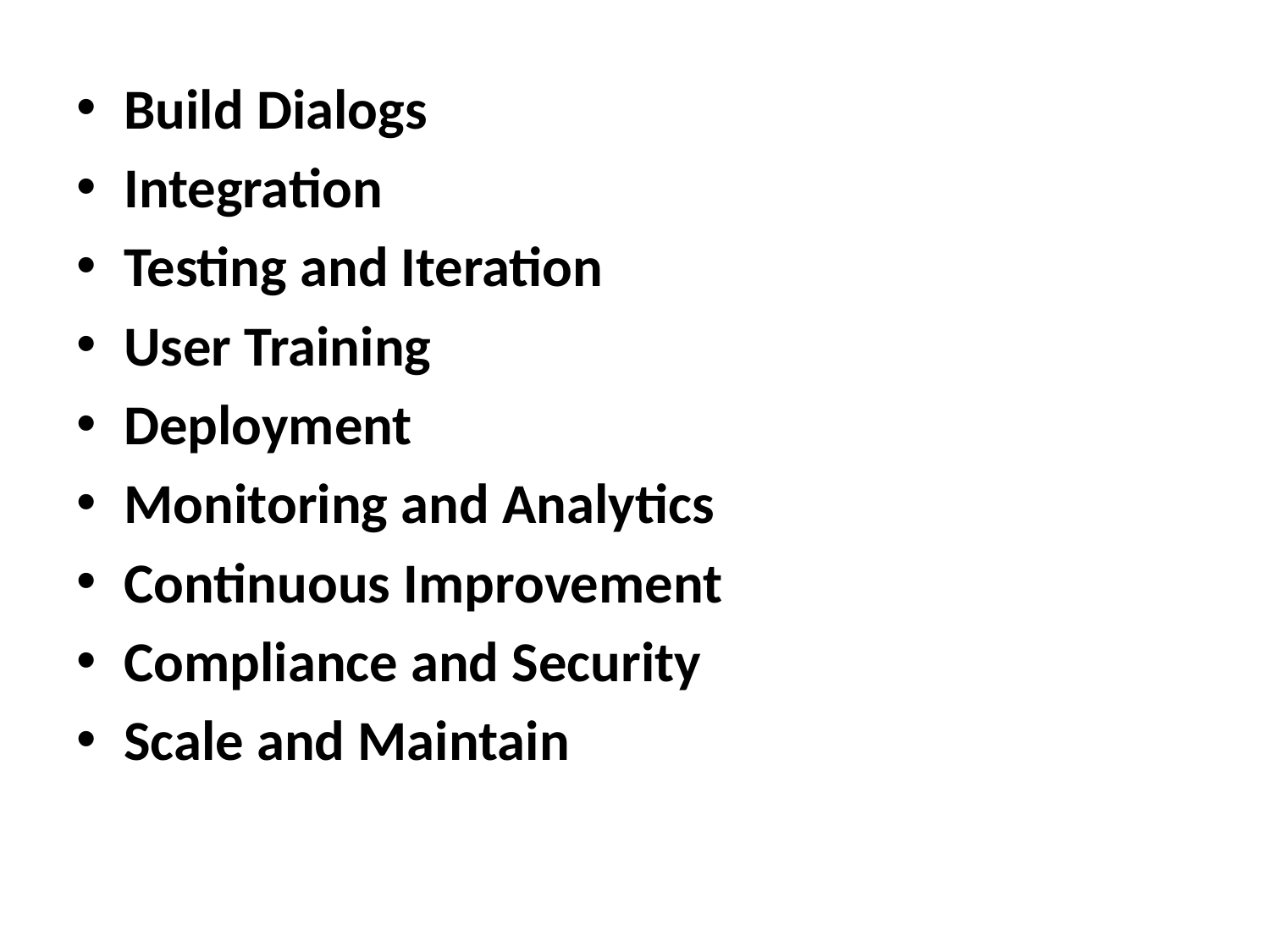

#
Build Dialogs
Integration
Testing and Iteration
User Training
Deployment
Monitoring and Analytics
Continuous Improvement
Compliance and Security
Scale and Maintain